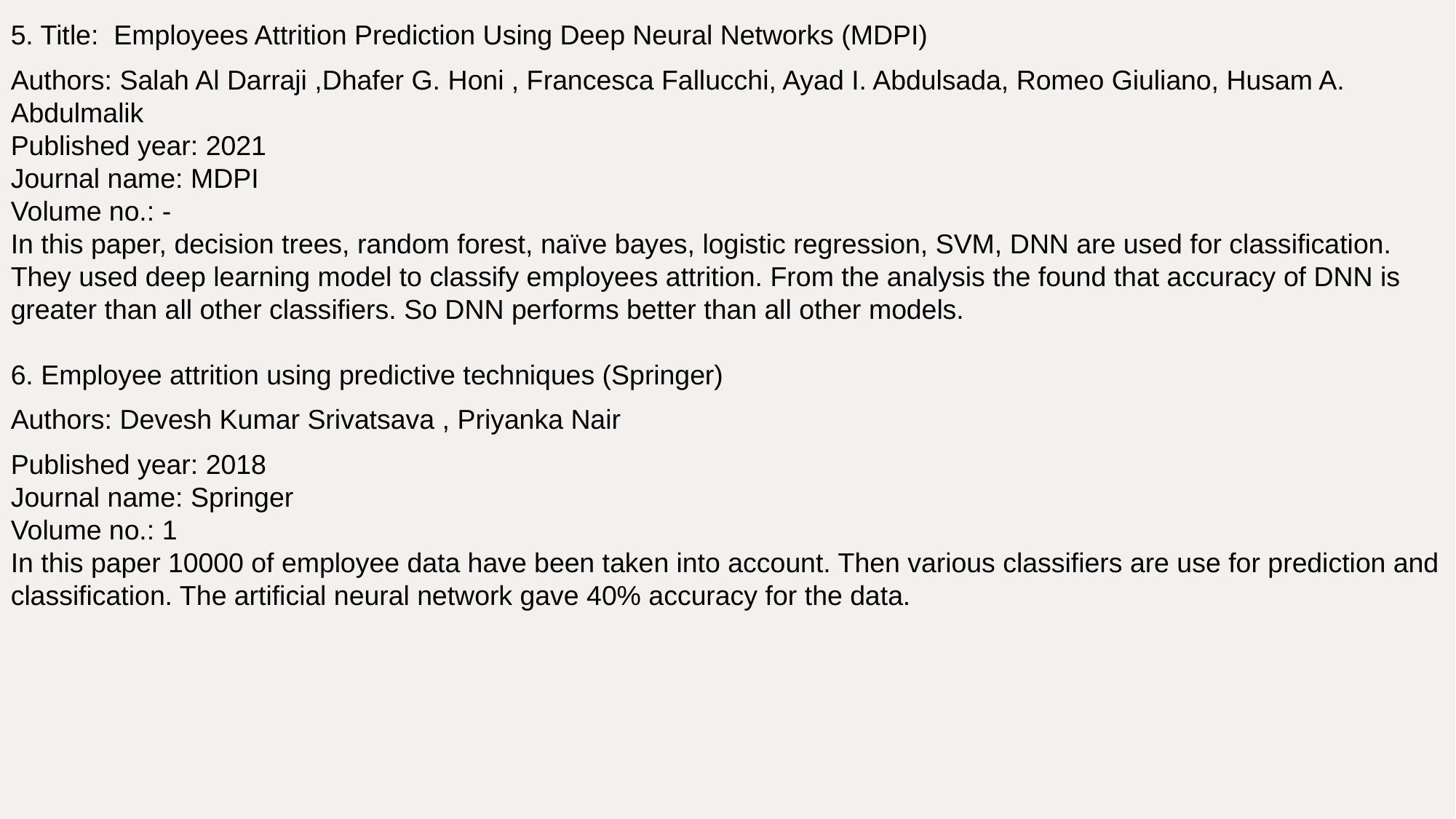

5. Title:  Employees Attrition Prediction Using Deep Neural Networks (MDPI)
Authors: Salah Al Darraji ,Dhafer G. Honi , Francesca Fallucchi, Ayad I. Abdulsada, Romeo Giuliano, Husam A. Abdulmalik
Published year: 2021
Journal name: MDPI
Volume no.: -
In this paper, decision trees, random forest, naïve bayes, logistic regression, SVM, DNN are used for classification. They used deep learning model to classify employees attrition. From the analysis the found that accuracy of DNN is greater than all other classifiers. So DNN performs better than all other models.

6. Employee attrition using predictive techniques (Springer)
Authors: Devesh Kumar Srivatsava , Priyanka Nair
Published year: 2018
Journal name: Springer
Volume no.: 1
In this paper 10000 of employee data have been taken into account. Then various classifiers are use for prediction and classification. The artificial neural network gave 40% accuracy for the data.